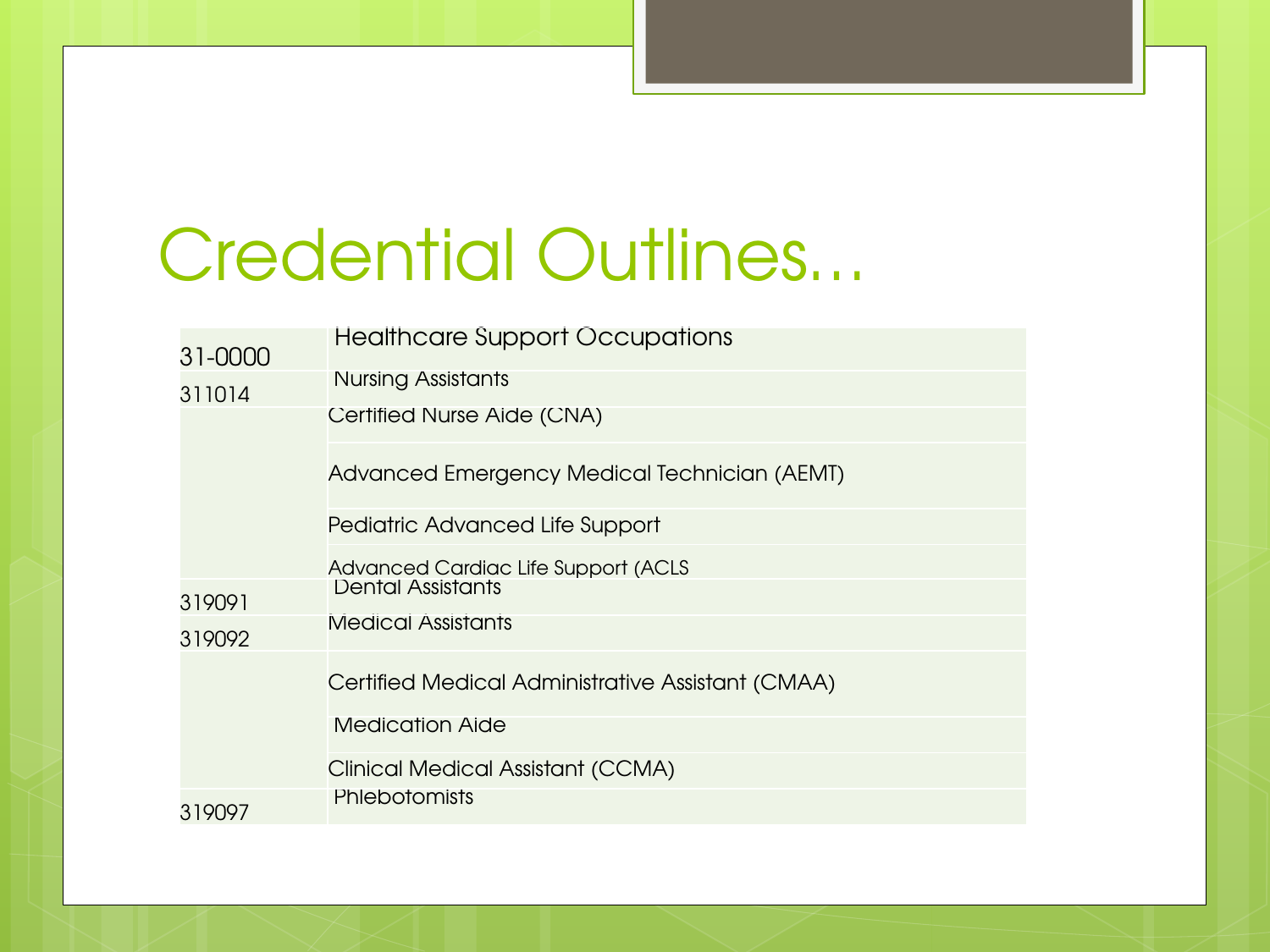

# Credential Outlines…
| 31-0000 | Healthcare Support Occupations |
| --- | --- |
| 311014 | Nursing Assistants |
|  | Certified Nurse Aide (CNA) |
|  | Advanced Emergency Medical Technician (AEMT) |
|  | Pediatric Advanced Life Support |
|  | Advanced Cardiac Life Support (ACLS |
| 319091 | Dental Assistants |
| 319092 | Medical Assistants |
|  | Certified Medical Administrative Assistant (CMAA) |
|  | Medication Aide |
|  | Clinical Medical Assistant (CCMA) |
| 319097 | Phlebotomists |